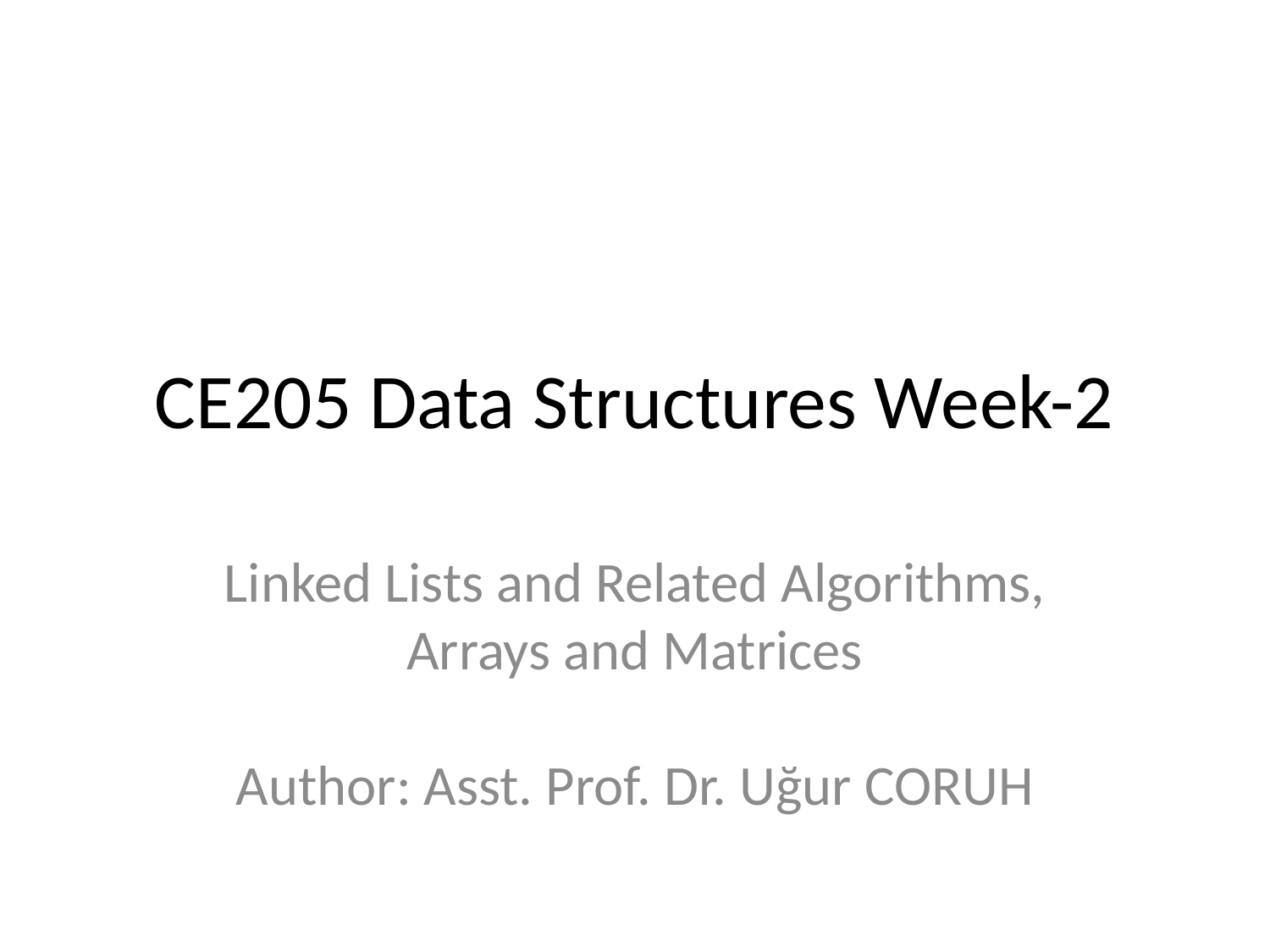

# CE205 Data Structures Week-2
Linked Lists and Related Algorithms, Arrays and Matrices
Author: Asst. Prof. Dr. Uğur CORUH